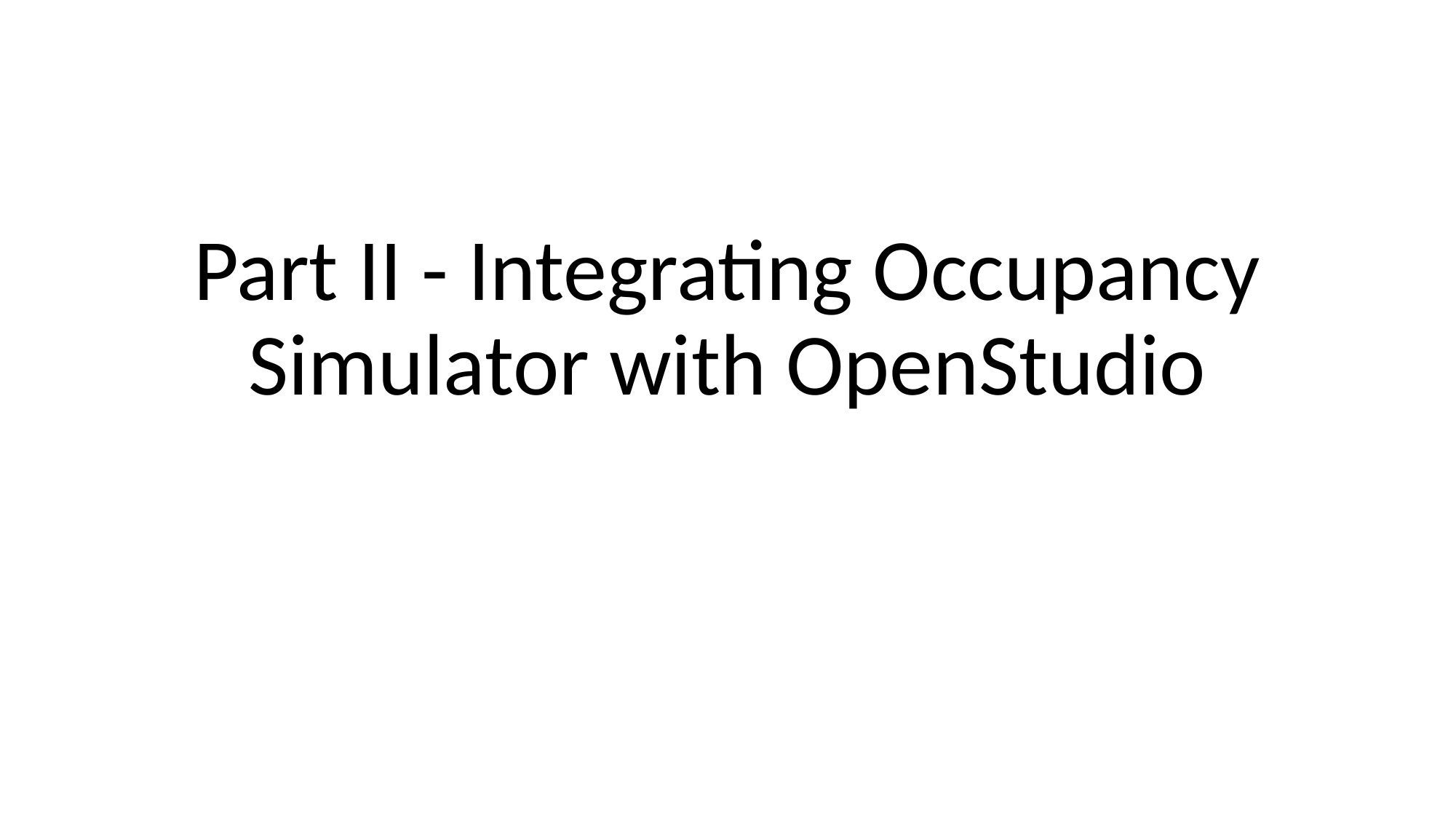

# Part II - Integrating Occupancy Simulator with OpenStudio